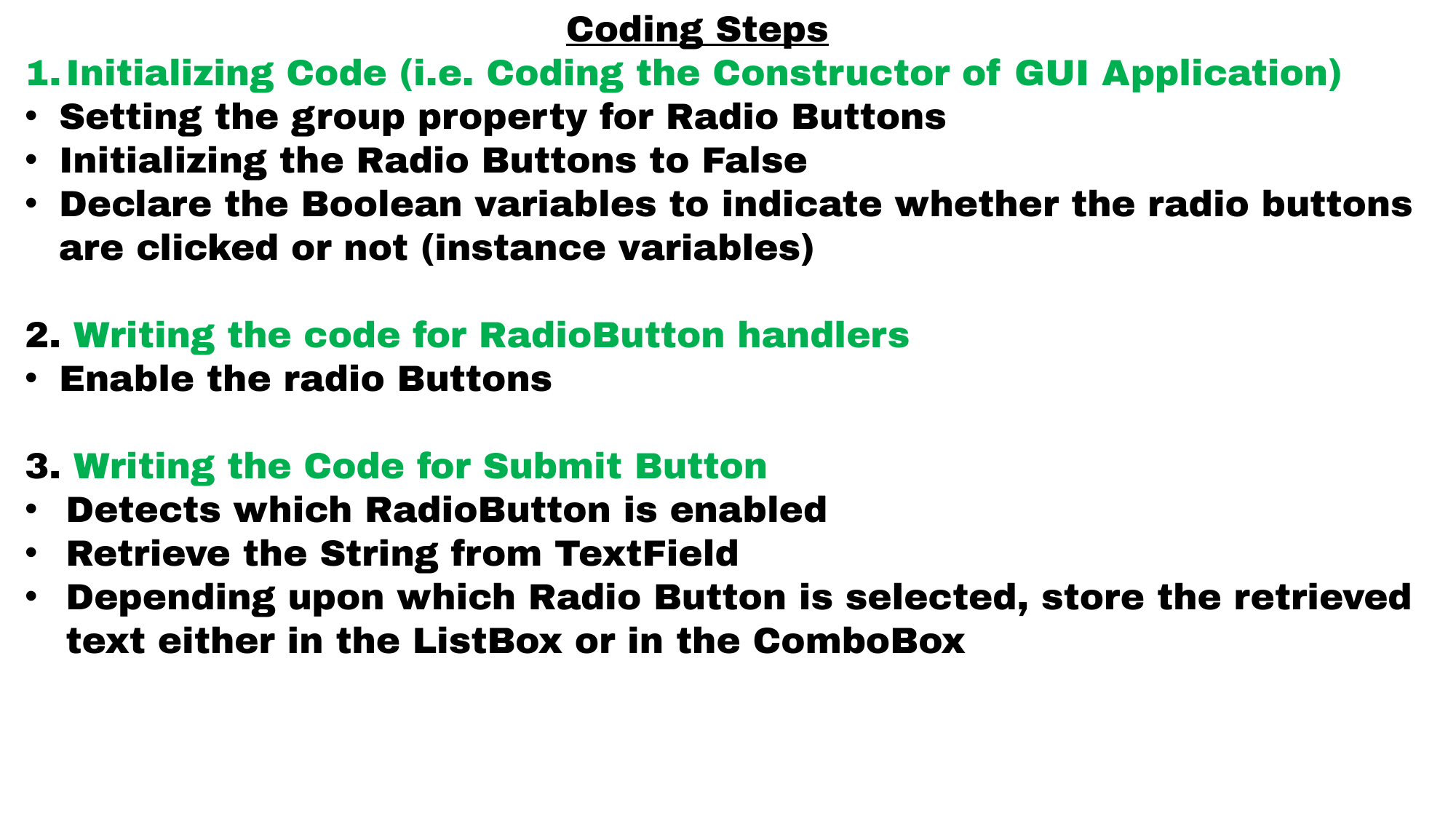

Coding Steps
Initializing Code (i.e. Coding the Constructor of GUI Application)
Setting the group property for Radio Buttons
Initializing the Radio Buttons to False
Declare the Boolean variables to indicate whether the radio buttons are clicked or not (instance variables)

2. Writing the code for RadioButton handlers
Enable the radio Buttons

3. Writing the Code for Submit Button
Detects which RadioButton is enabled
Retrieve the String from TextField
Depending upon which Radio Button is selected, store the retrieved text either in the ListBox or in the ComboBox